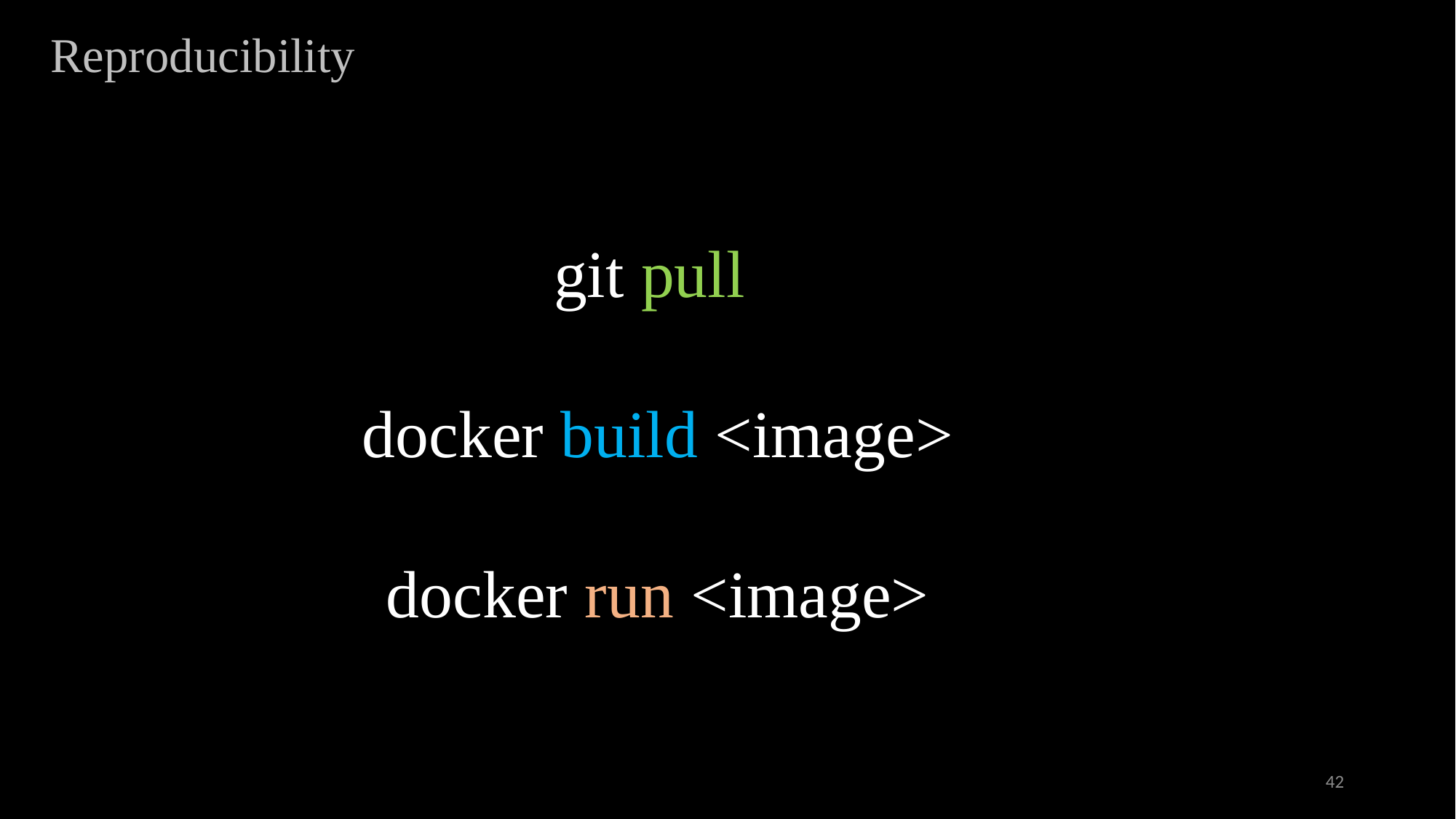

# Reproducibility
git pull

docker build <image>

docker run <image>
42